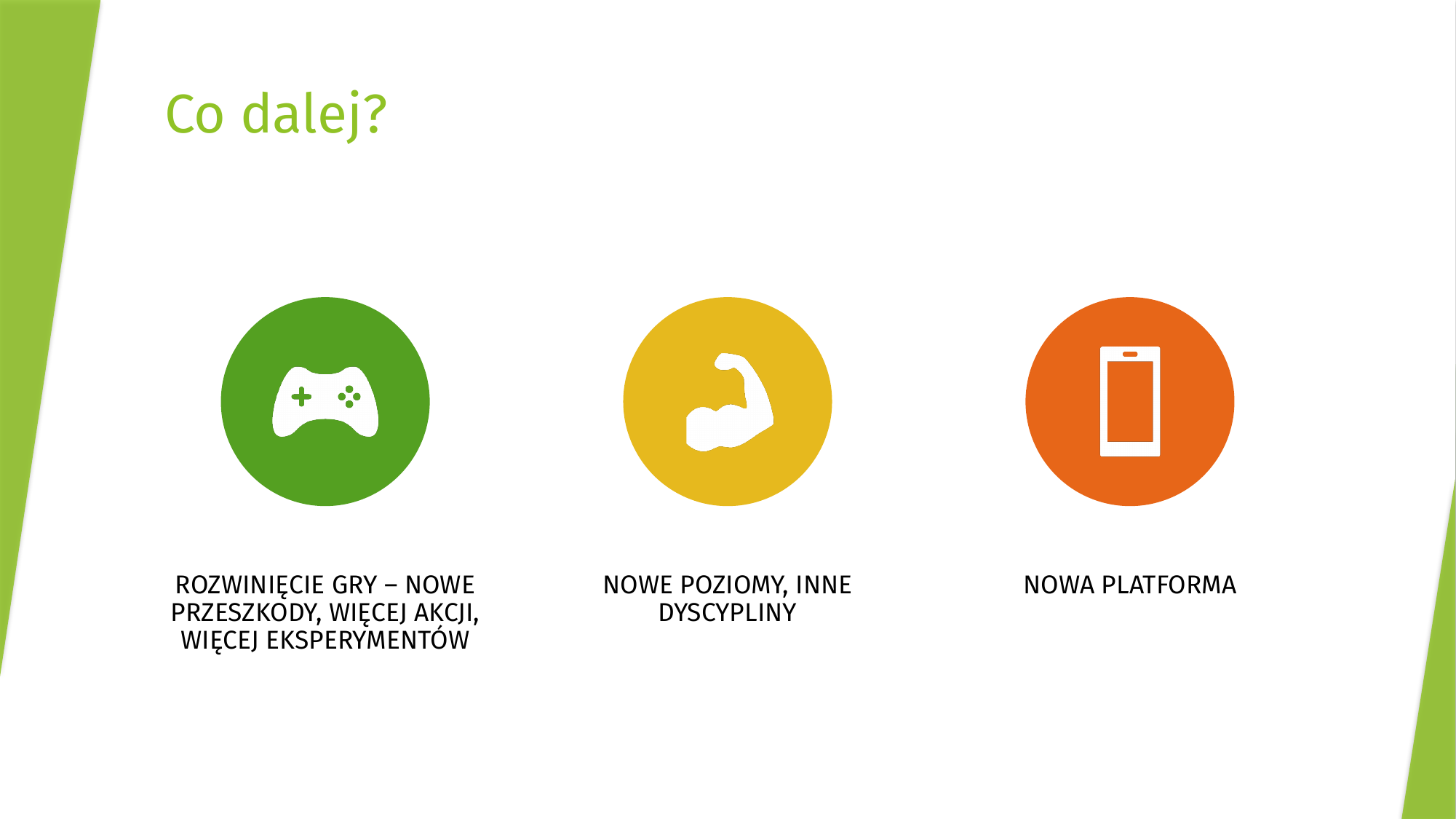

# Co dalej?
Rozwinięcie gry – nowe przeszkody, więcej akcji, więcej eksperymentów
Nowe poziomy, inne dyscypliny
Nowa platforma